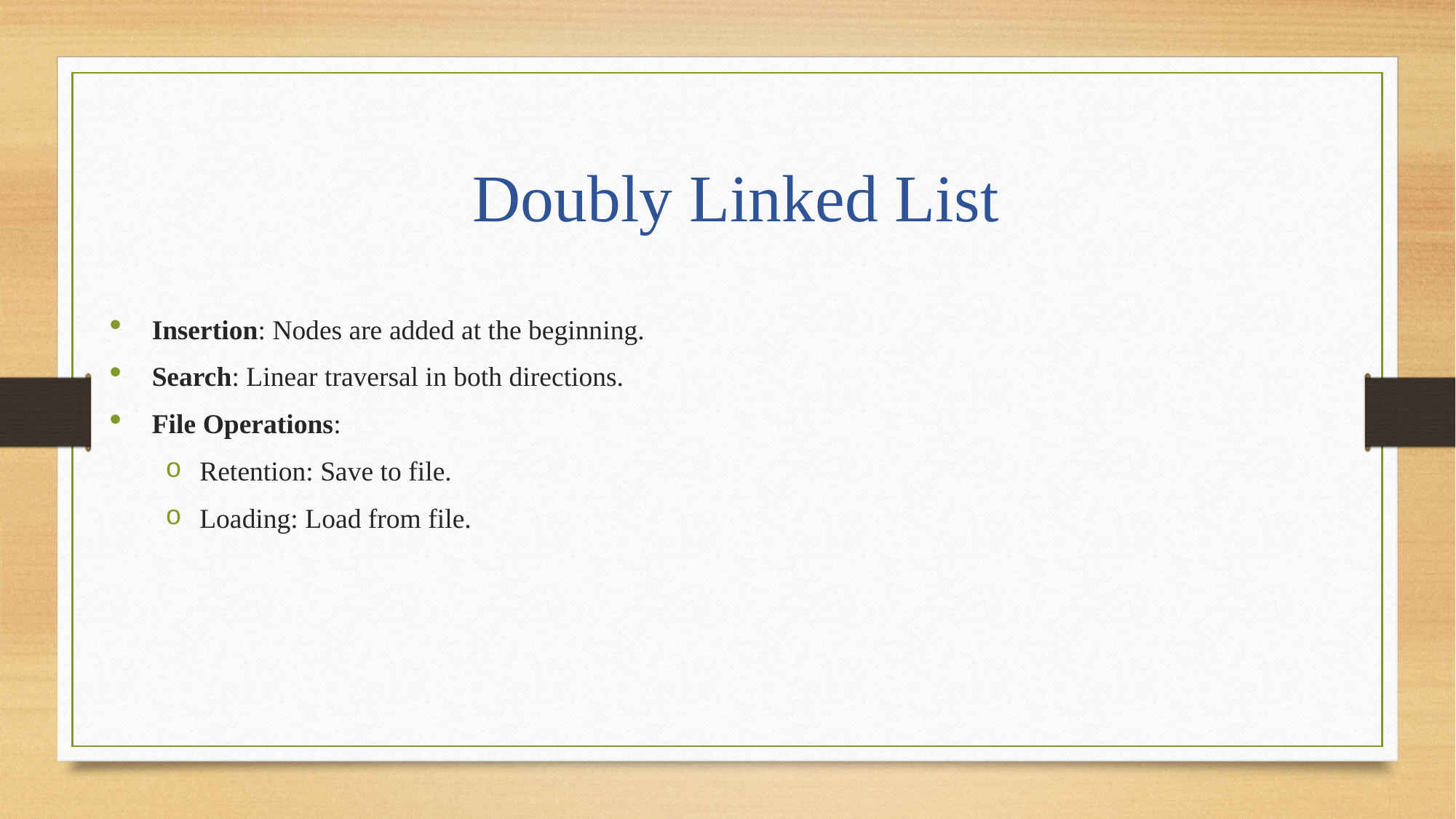

# Doubly Linked List
Insertion: Nodes are added at the beginning.
Search: Linear traversal in both directions.
File Operations:
Retention: Save to file.
Loading: Load from file.